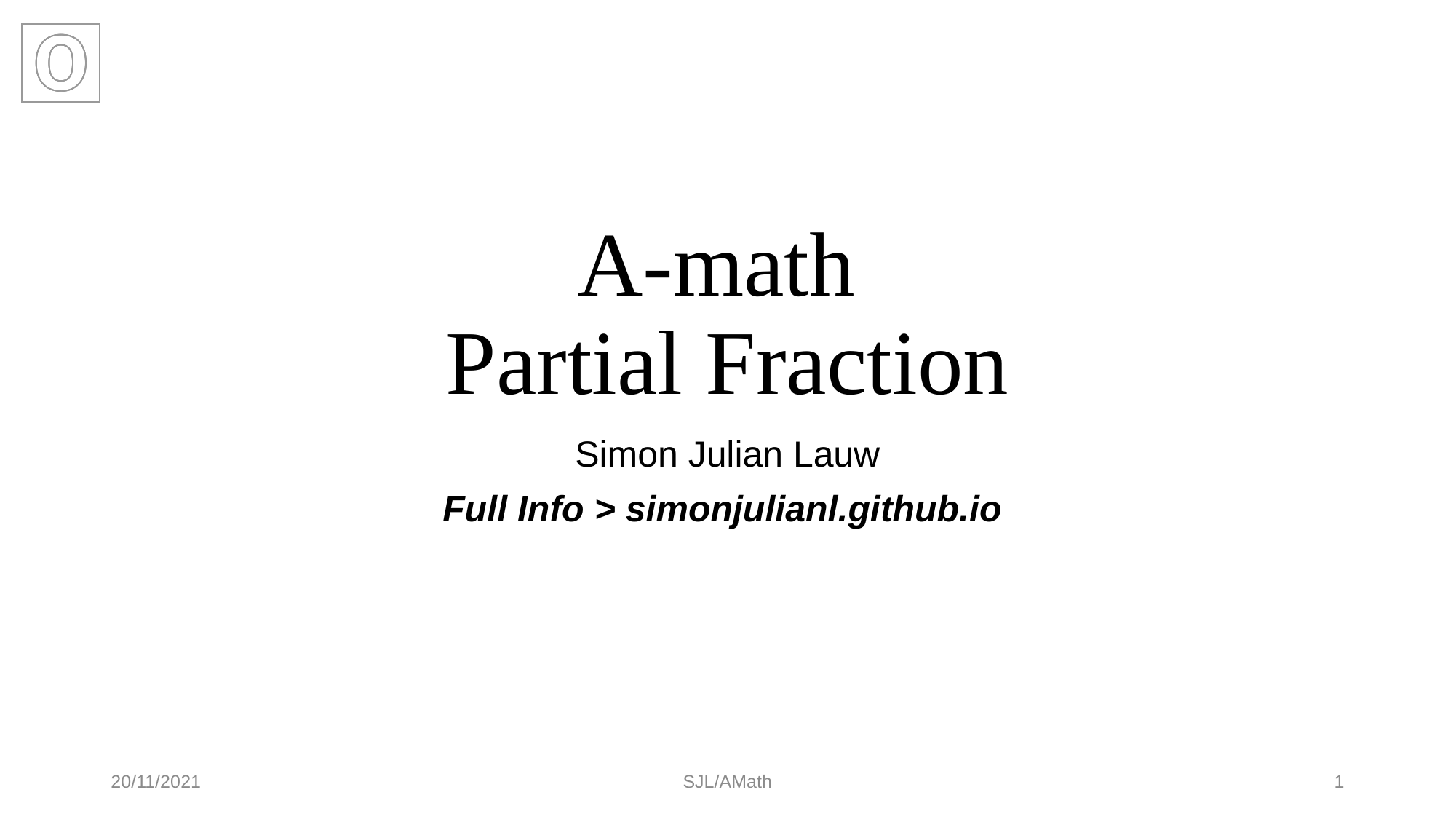

# A-math Partial Fraction
Simon Julian Lauw
Full Info > simonjulianl.github.io

20/11/2021
SJL/AMath
1